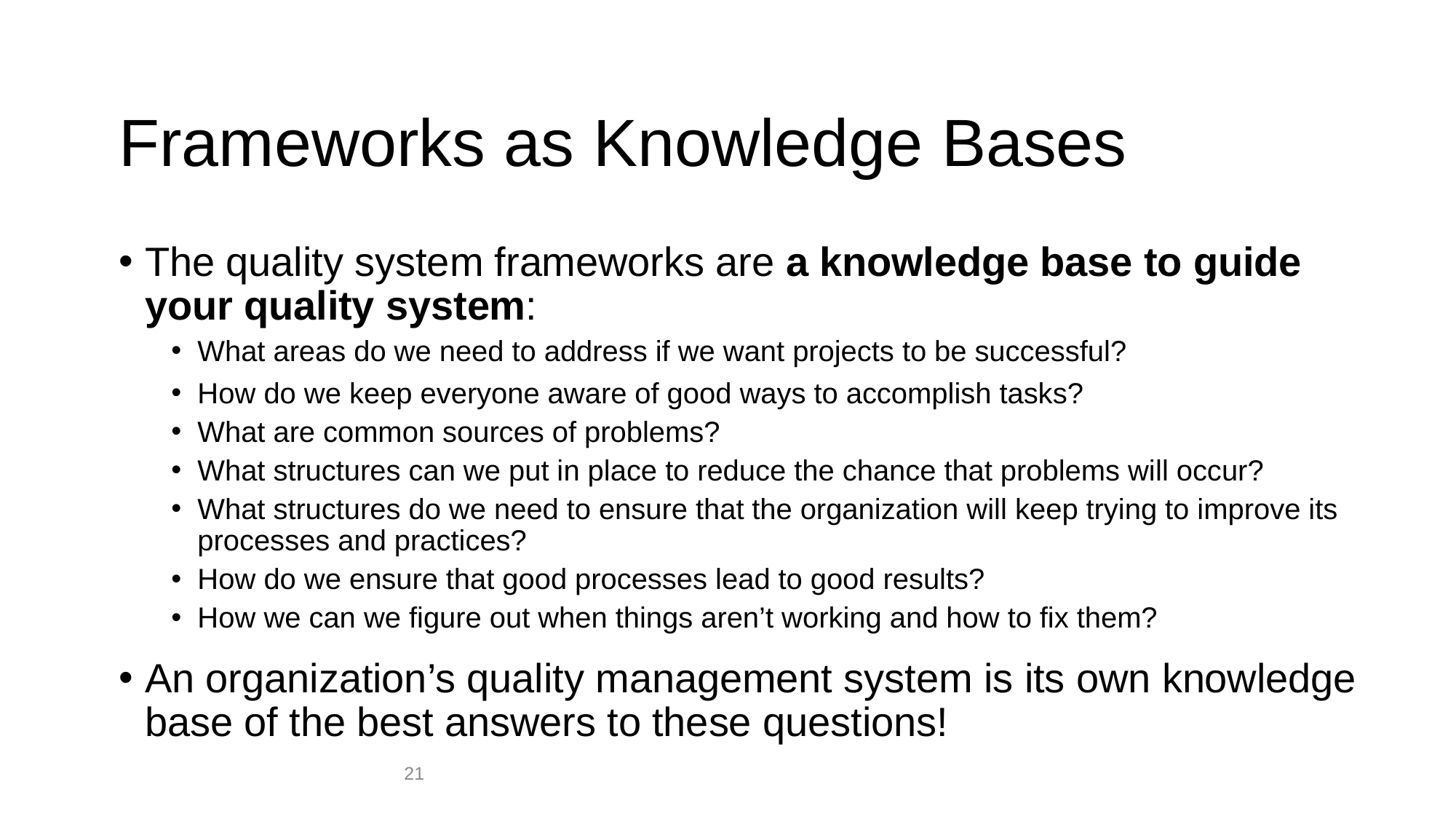

# Frameworks as Knowledge Bases
The quality system frameworks are a knowledge base to guide your quality system:
What areas do we need to address if we want projects to be successful?
How do we keep everyone aware of good ways to accomplish tasks?
What are common sources of problems?
What structures can we put in place to reduce the chance that problems will occur?
What structures do we need to ensure that the organization will keep trying to improve its processes and practices?
How do we ensure that good processes lead to good results?
How we can we figure out when things aren’t working and how to fix them?
An organization’s quality management system is its own knowledge base of the best answers to these questions!
21